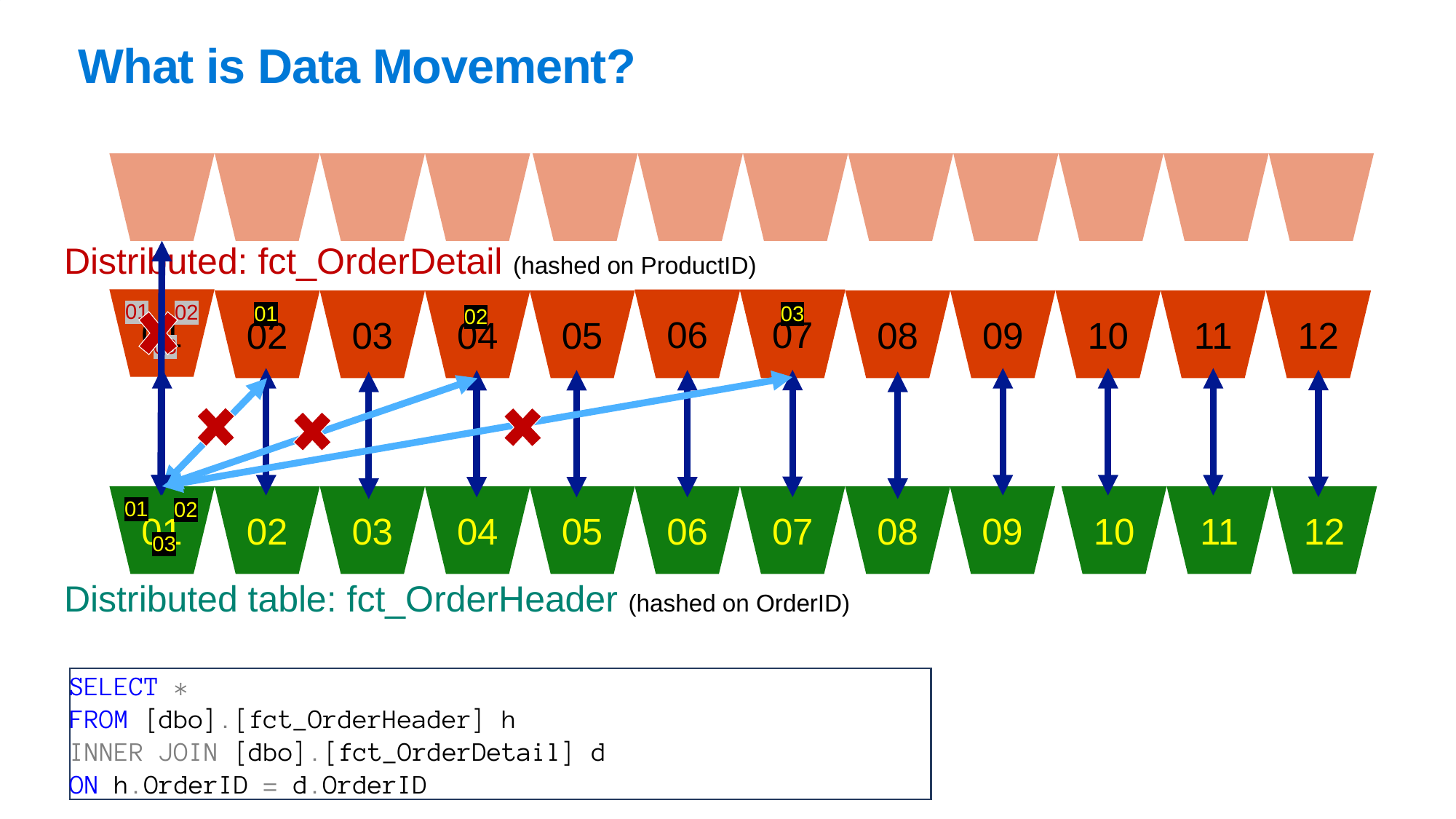

# What is Data Movement?

Distributed: fct_OrderDetail (hashed on ProductID)
01
06
07
02
03
04
05
06
07
08
09
10
11
12
01
02

03
03
01
01
02
02
03

01
02
03
04
05
06
07
08
09
10
11
12
01
02
03
Distributed table: fct_OrderHeader (hashed on OrderID)
SELECT *
FROM [dbo].[fct_OrderHeader] h
INNER JOIN [dbo].[fct_OrderDetail] d
ON h.OrderID = d.OrderID